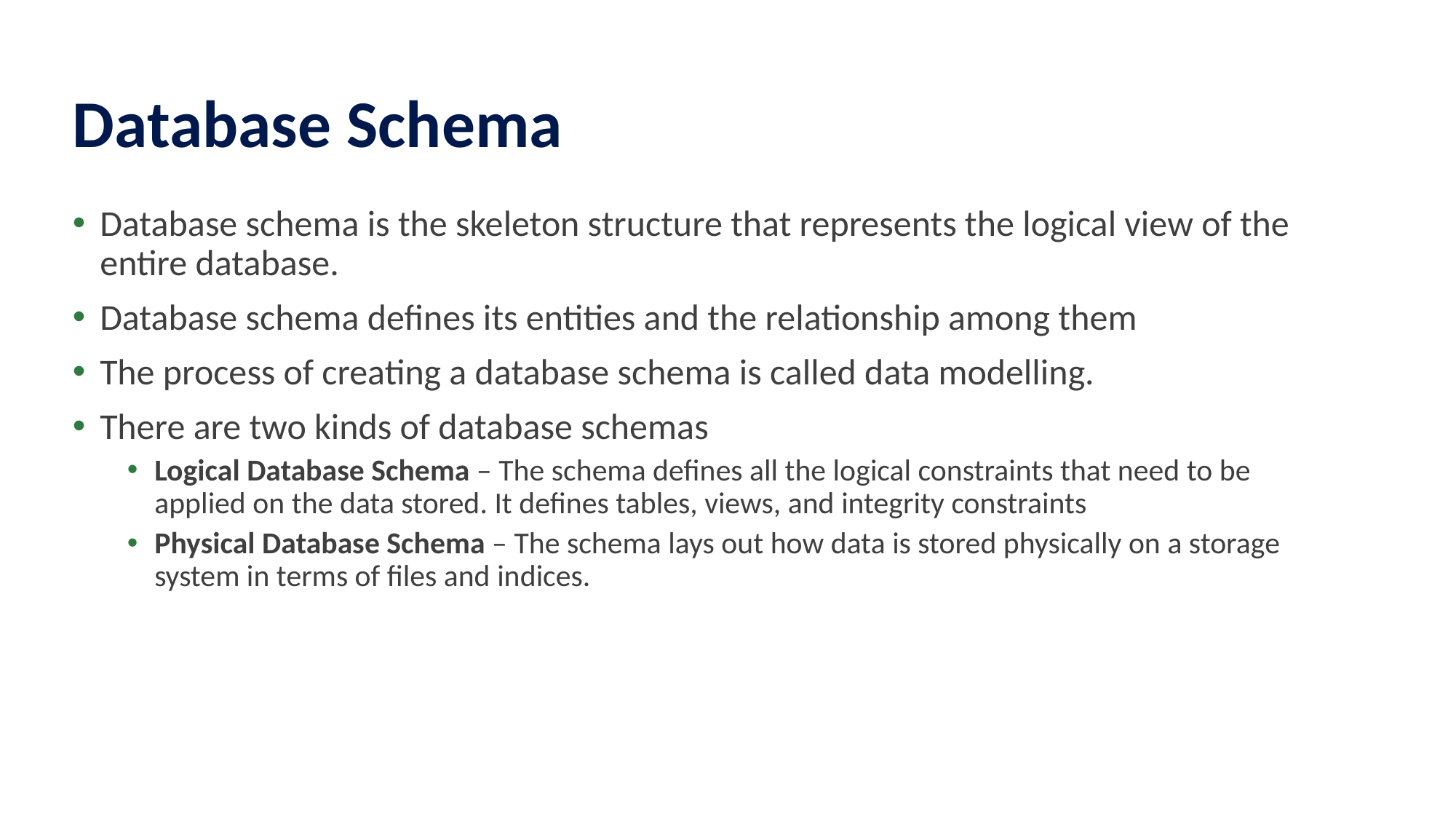

# Database Schema
Database schema is the skeleton structure that represents the logical view of the entire database.
Database schema defines its entities and the relationship among them
The process of creating a database schema is called data modelling.
There are two kinds of database schemas
Logical Database Schema – The schema defines all the logical constraints that need to be applied on the data stored. It defines tables, views, and integrity constraints
Physical Database Schema – The schema lays out how data is stored physically on a storage system in terms of files and indices.